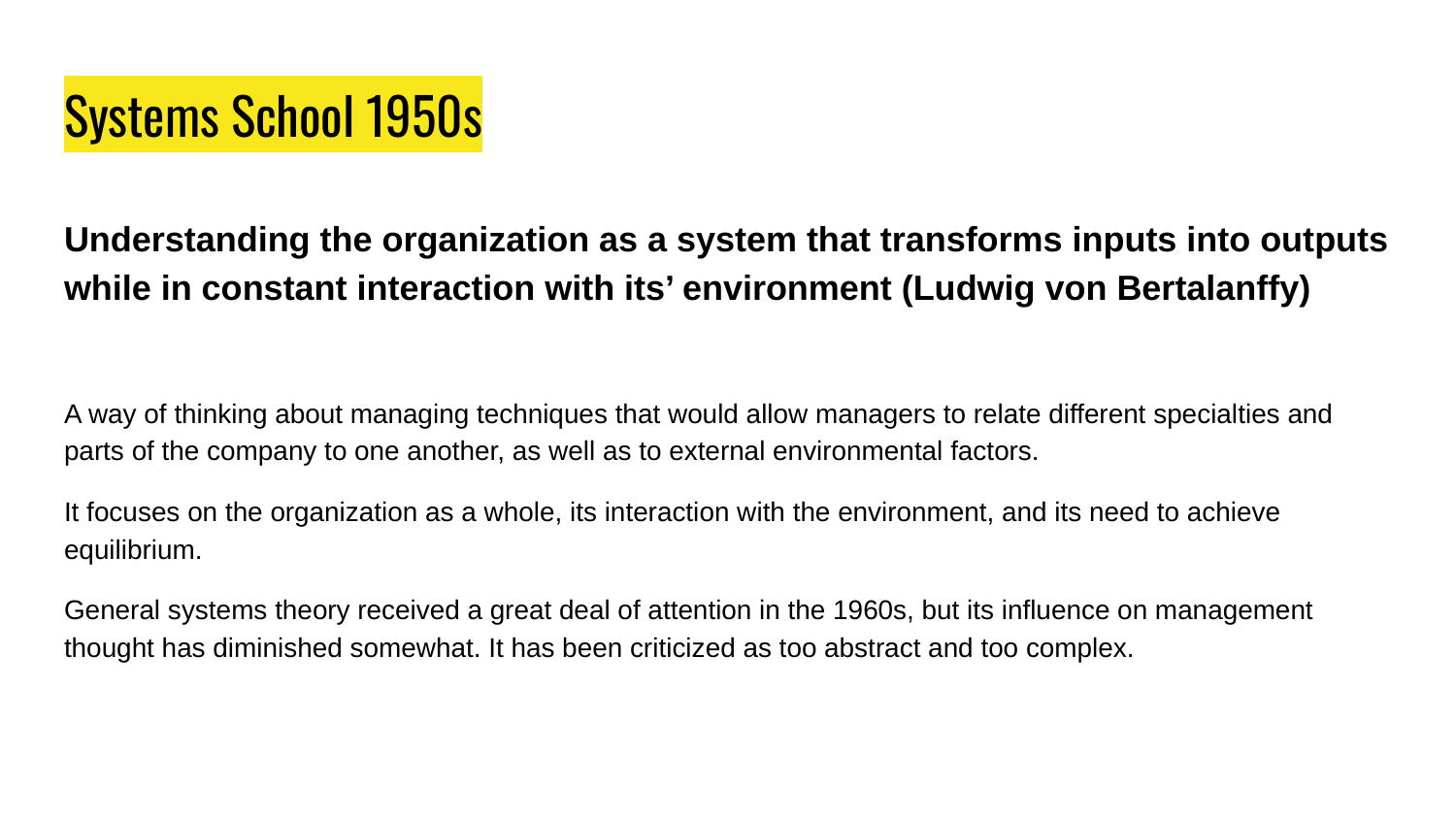

# Systems School 1950s
Understanding the organization as a system that transforms inputs into outputs while in constant interaction with its’ environment (Ludwig von Bertalanffy)

A way of thinking about managing techniques that would allow managers to relate different specialties and parts of the company to one another, as well as to external environmental factors.
It focuses on the organization as a whole, its interaction with the environment, and its need to achieve equilibrium.
General systems theory received a great deal of attention in the 1960s, but its influence on management thought has diminished somewhat. It has been criticized as too abstract and too complex.